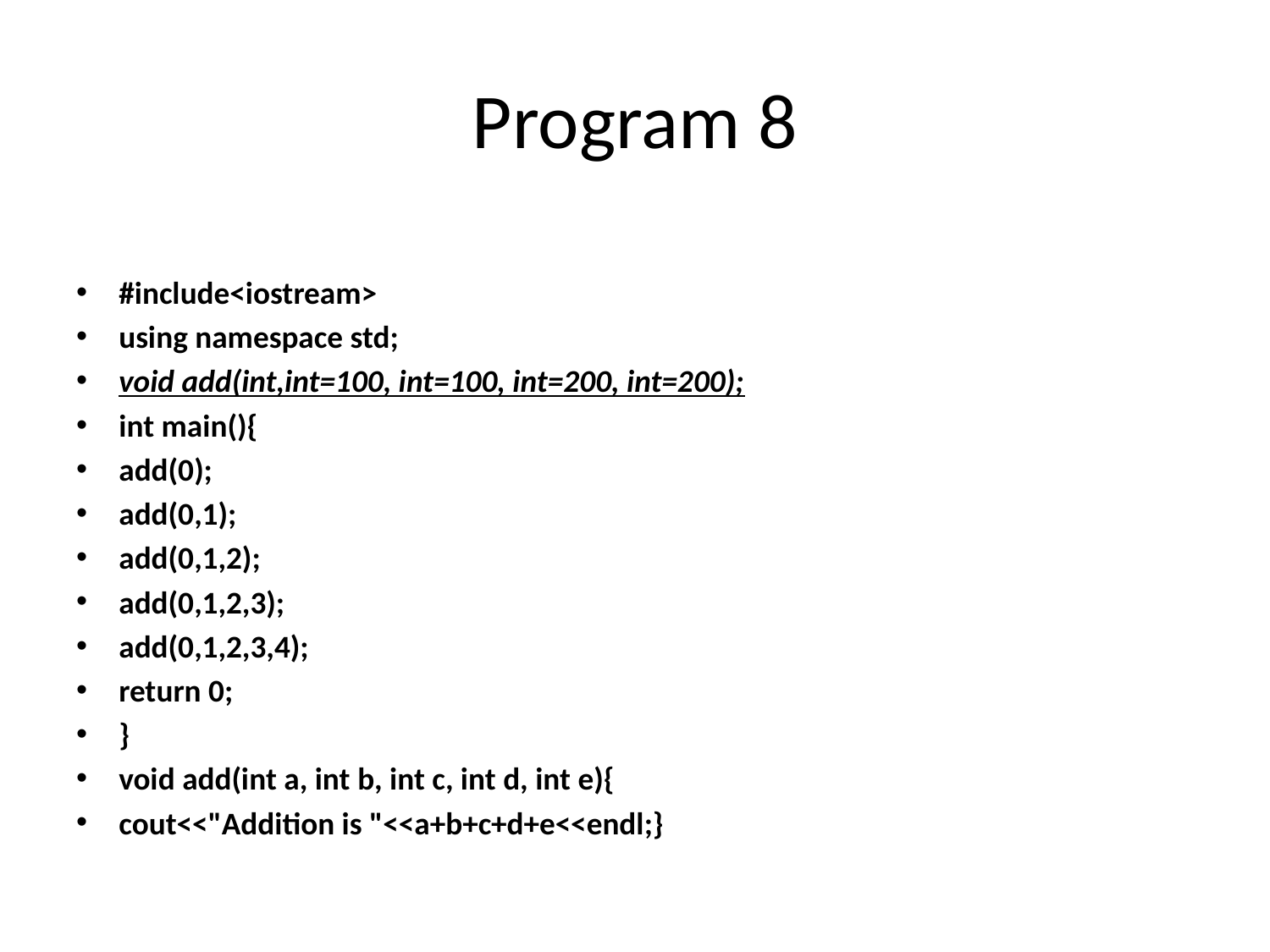

# Program 8

#include<iostream>
using namespace std;
void add(int,int=100, int=100, int=200, int=200);
int main(){
add(0);
add(0,1);
add(0,1,2);
add(0,1,2,3);
add(0,1,2,3,4);
return 0;
}
void add(int a, int b, int c, int d, int e){
cout<<"Addition is "<<a+b+c+d+e<<endl;}